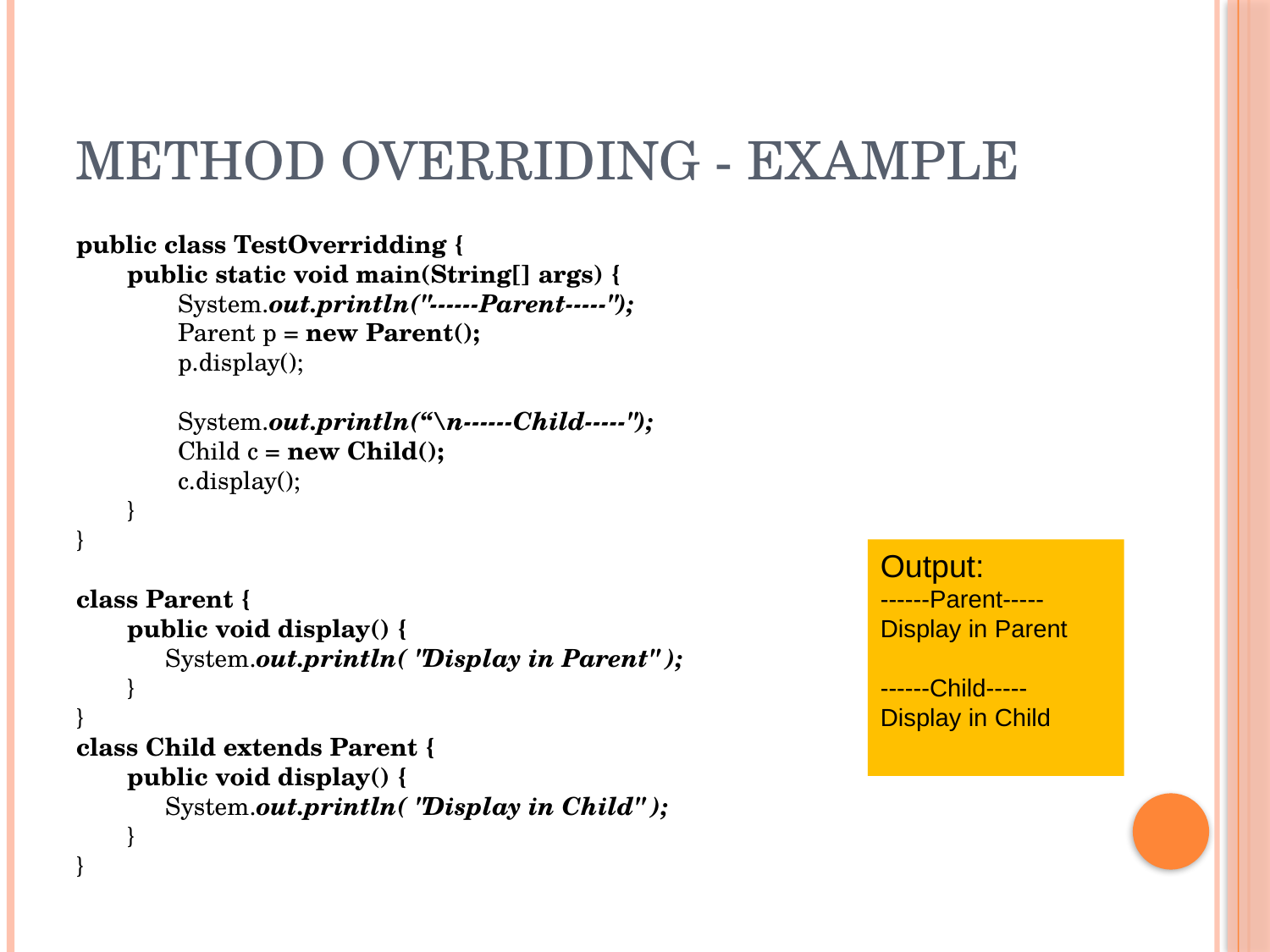

# Method overriding - Example
public class TestOverridding {
public static void main(String[] args) {
System.out.println("------Parent-----");
Parent p = new Parent();
p.display();

System.out.println(“\n------Child-----");
Child c = new Child();
c.display();
}
}

class Parent {
public void display() {
	System.out.println( "Display in Parent" );
}
}
class Child extends Parent {
public void display() {
	System.out.println( "Display in Child" );
}
}

Output:
------Parent-----
Display in Parent

------Child-----
Display in Child